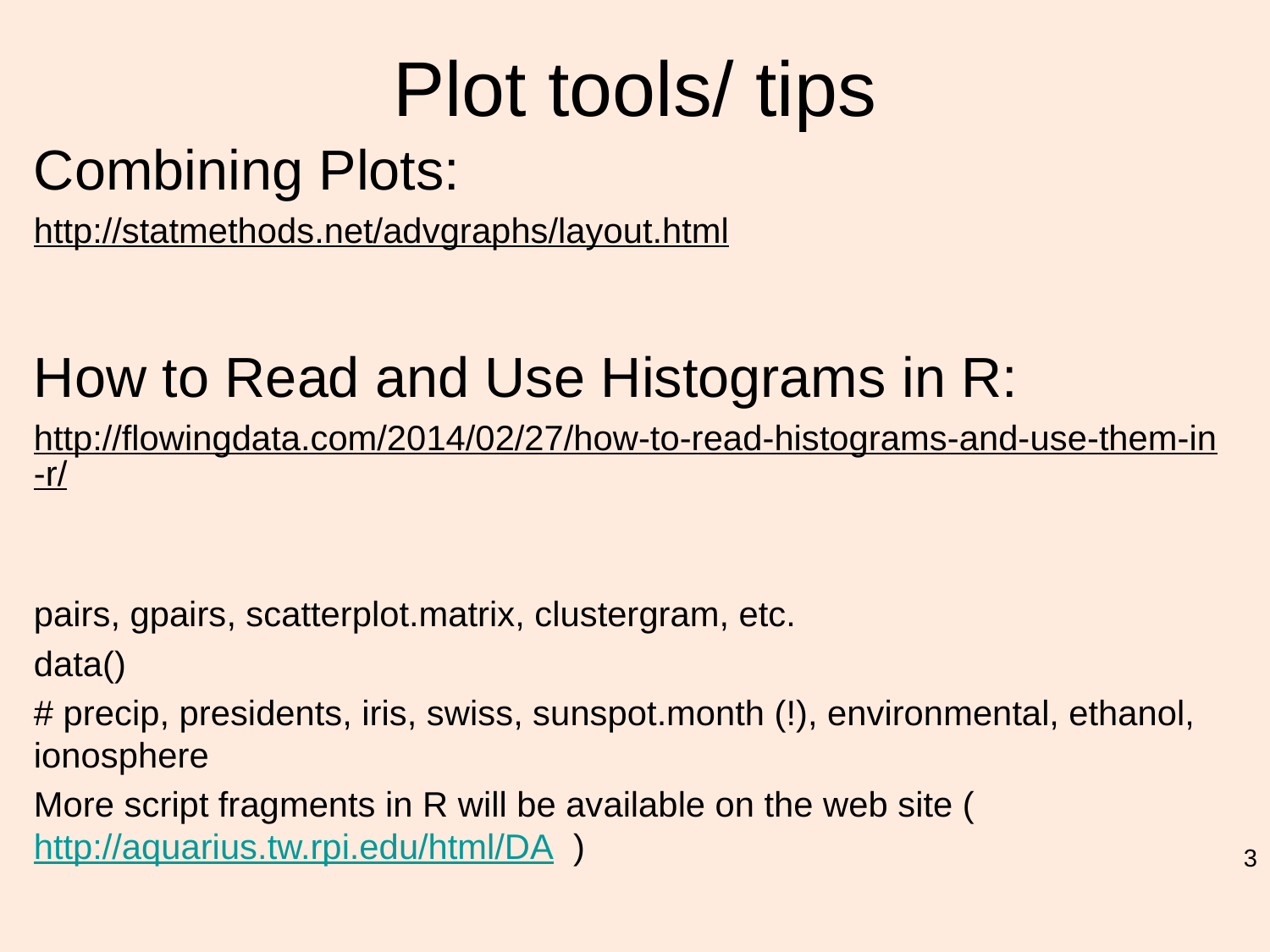

# Plot tools/ tips
Combining Plots:
http://statmethods.net/advgraphs/layout.html

How to Read and Use Histograms in R:
http://flowingdata.com/2014/02/27/how-to-read-histograms-and-use-them-in-r/

pairs, gpairs, scatterplot.matrix, clustergram, etc.
data()
# precip, presidents, iris, swiss, sunspot.month (!), environmental, ethanol, ionosphere
More script fragments in R will be available on the web site (http://aquarius.tw.rpi.edu/html/DA  )
3